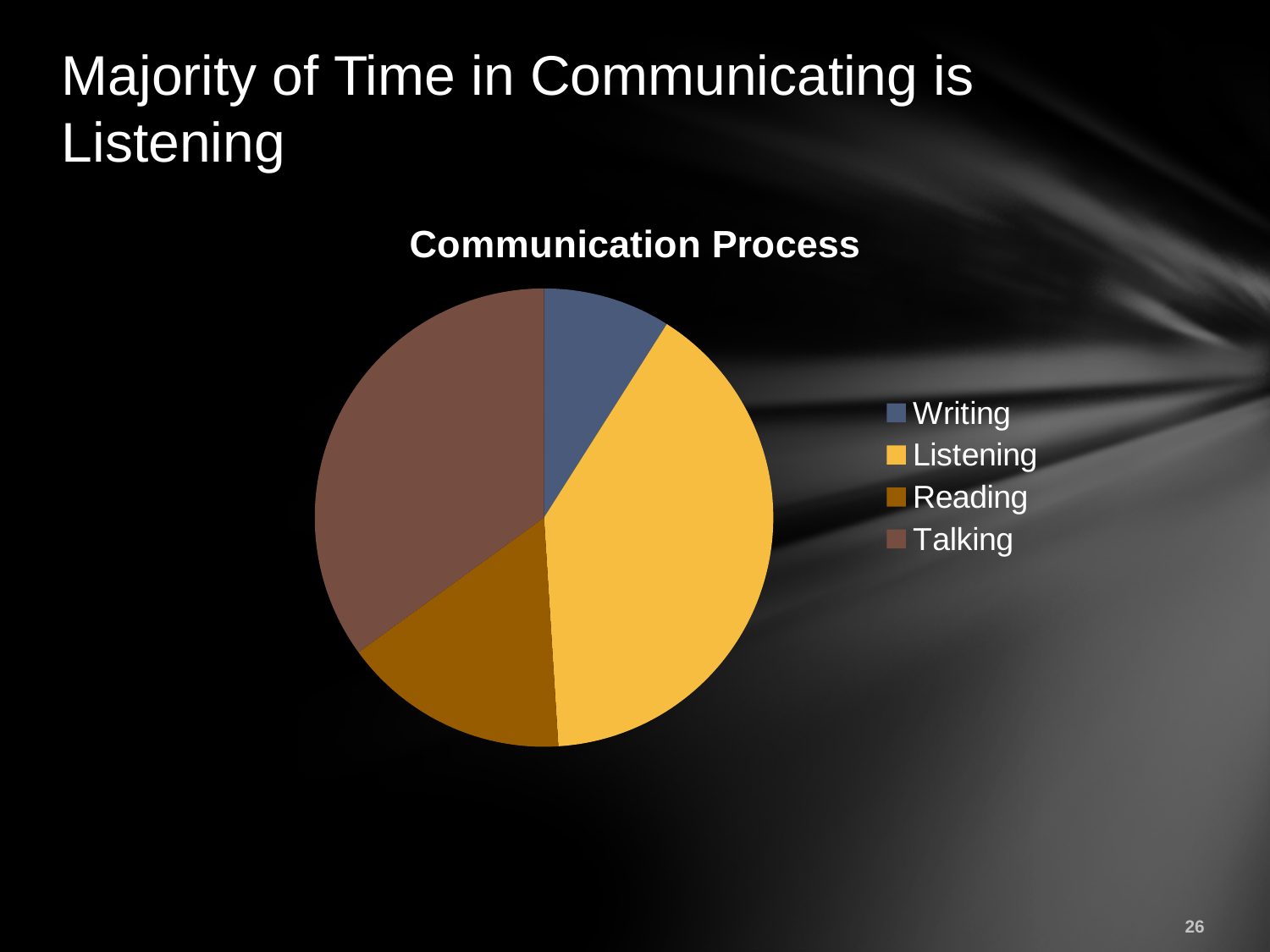

# Majority of Time in Communicating is Listening

### Chart:

| Category | Communication Process |
|---|---|
| Writing | 9.0 |
| Listening | 40.0 |
| Reading | 16.0 |
| Talking | 35.0 |
26